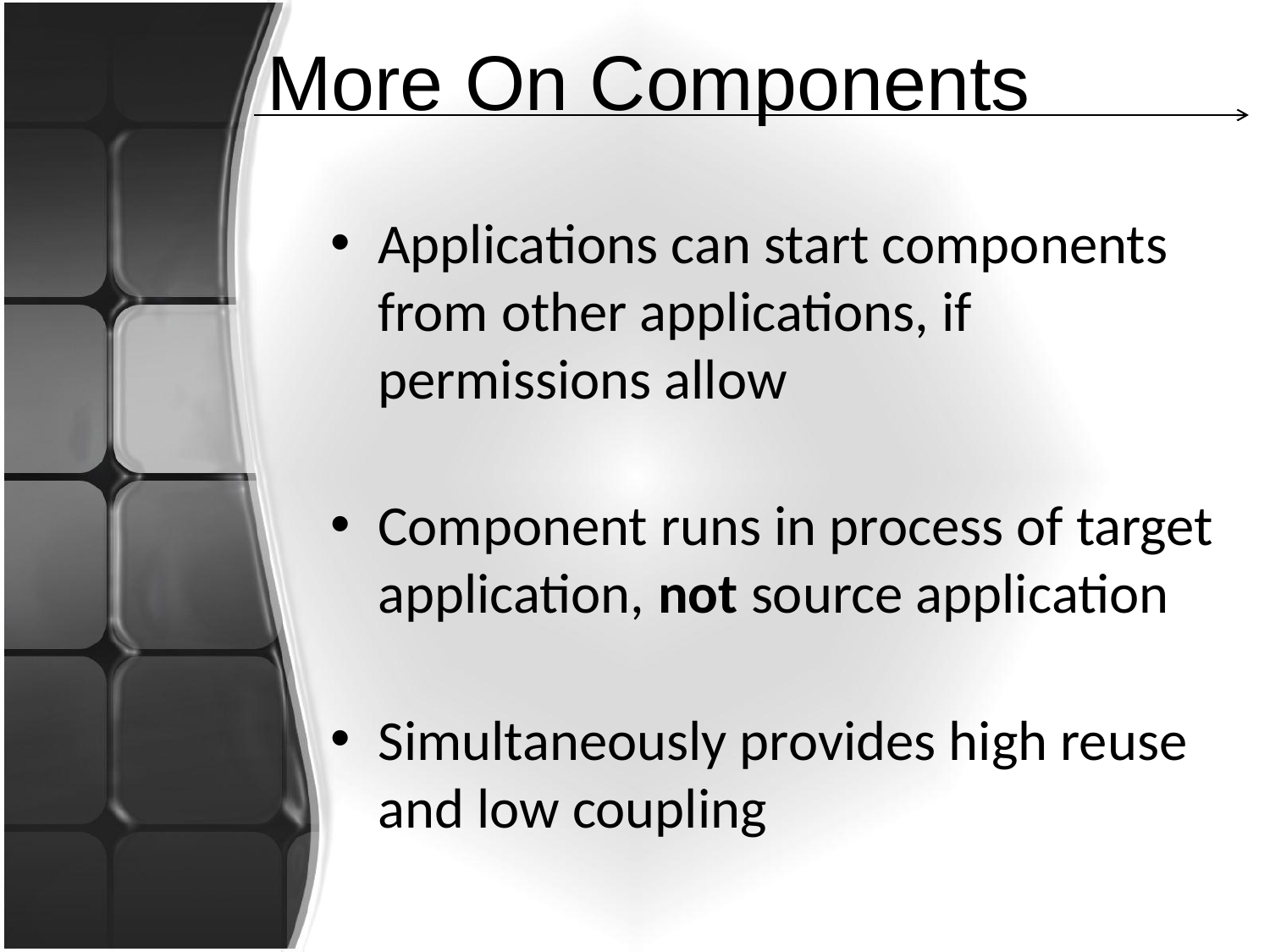

# More On Components
Applications can start components from other applications, if permissions allow
Component runs in process of target application, not source application
Simultaneously provides high reuse and low coupling